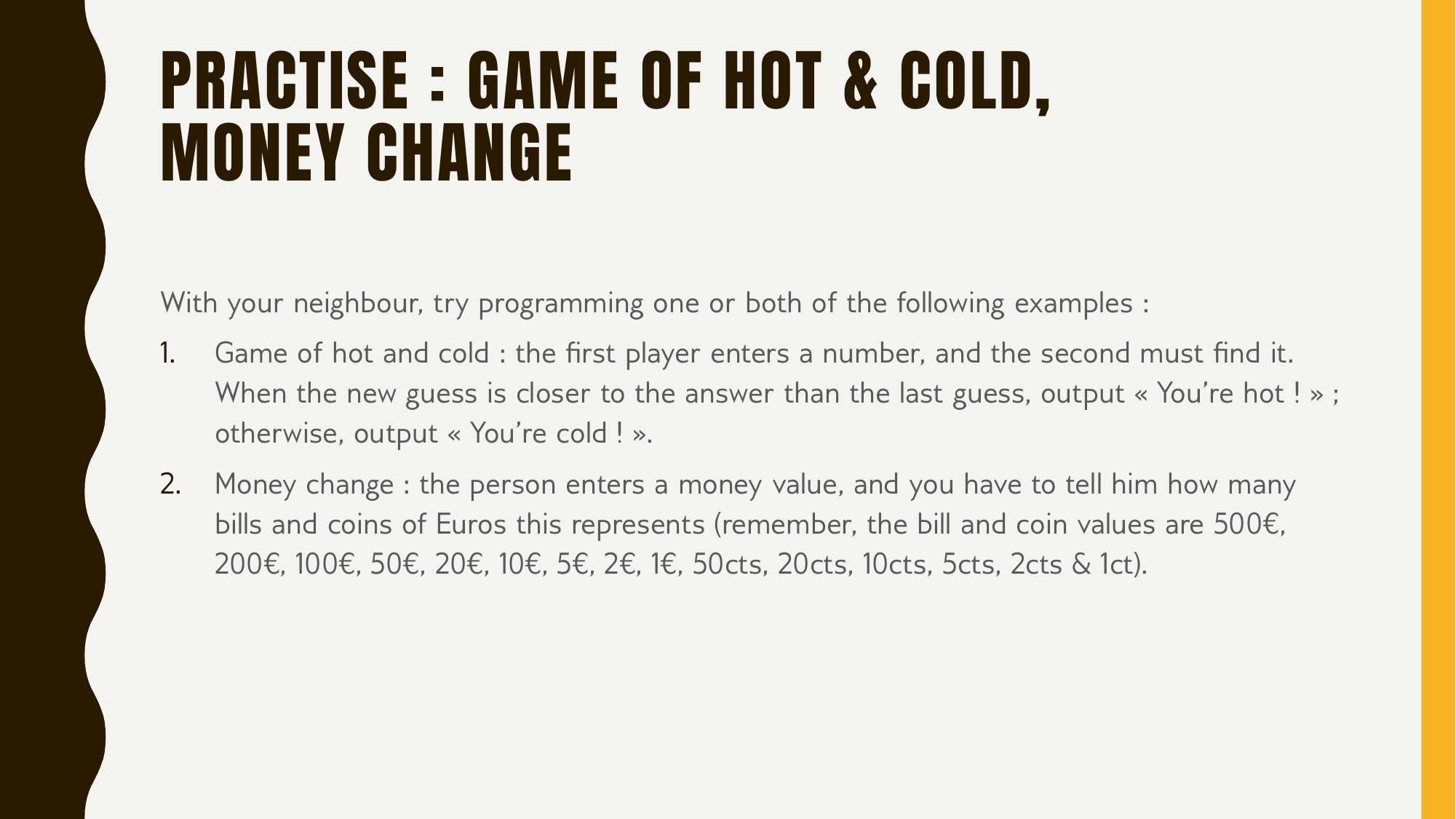

# Practise : game of hot & cold, Money change
With your neighbour, try programming one or both of the following examples :
Game of hot and cold : the first player enters a number, and the second must find it. When the new guess is closer to the answer than the last guess, output « You’re hot ! » ; otherwise, output « You’re cold ! ».
Money change : the person enters a money value, and you have to tell him how many bills and coins of Euros this represents (remember, the bill and coin values are 500€, 200€, 100€, 50€, 20€, 10€, 5€, 2€, 1€, 50cts, 20cts, 10cts, 5cts, 2cts & 1ct).